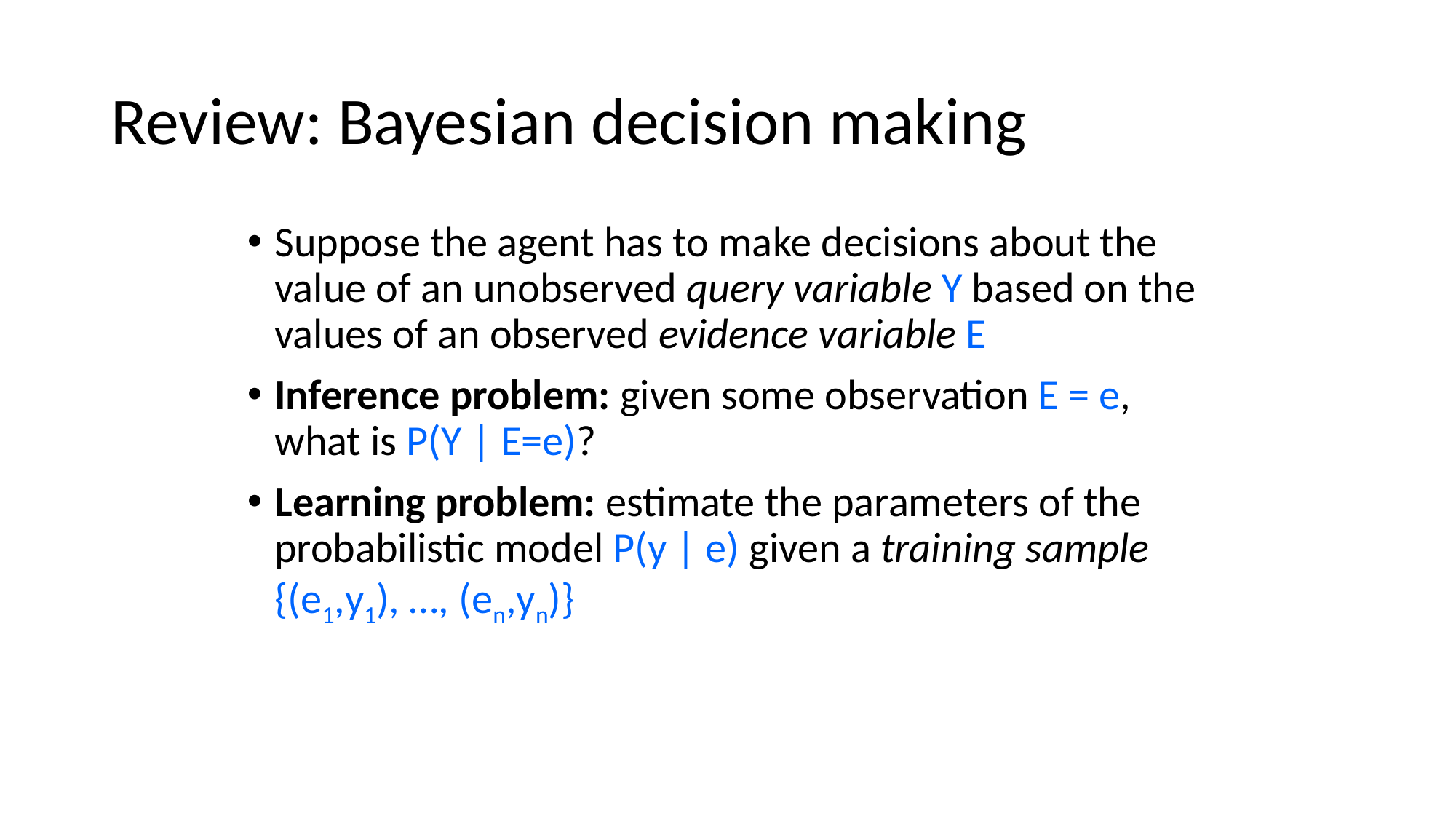

# Review: Bayesian decision making
Suppose the agent has to make decisions about the value of an unobserved query variable Y based on the values of an observed evidence variable E
Inference problem: given some observation E = e, what is P(Y | E=e)?
Learning problem: estimate the parameters of the probabilistic model P(y | e) given a training sample {(e1,y1), …, (en,yn)}